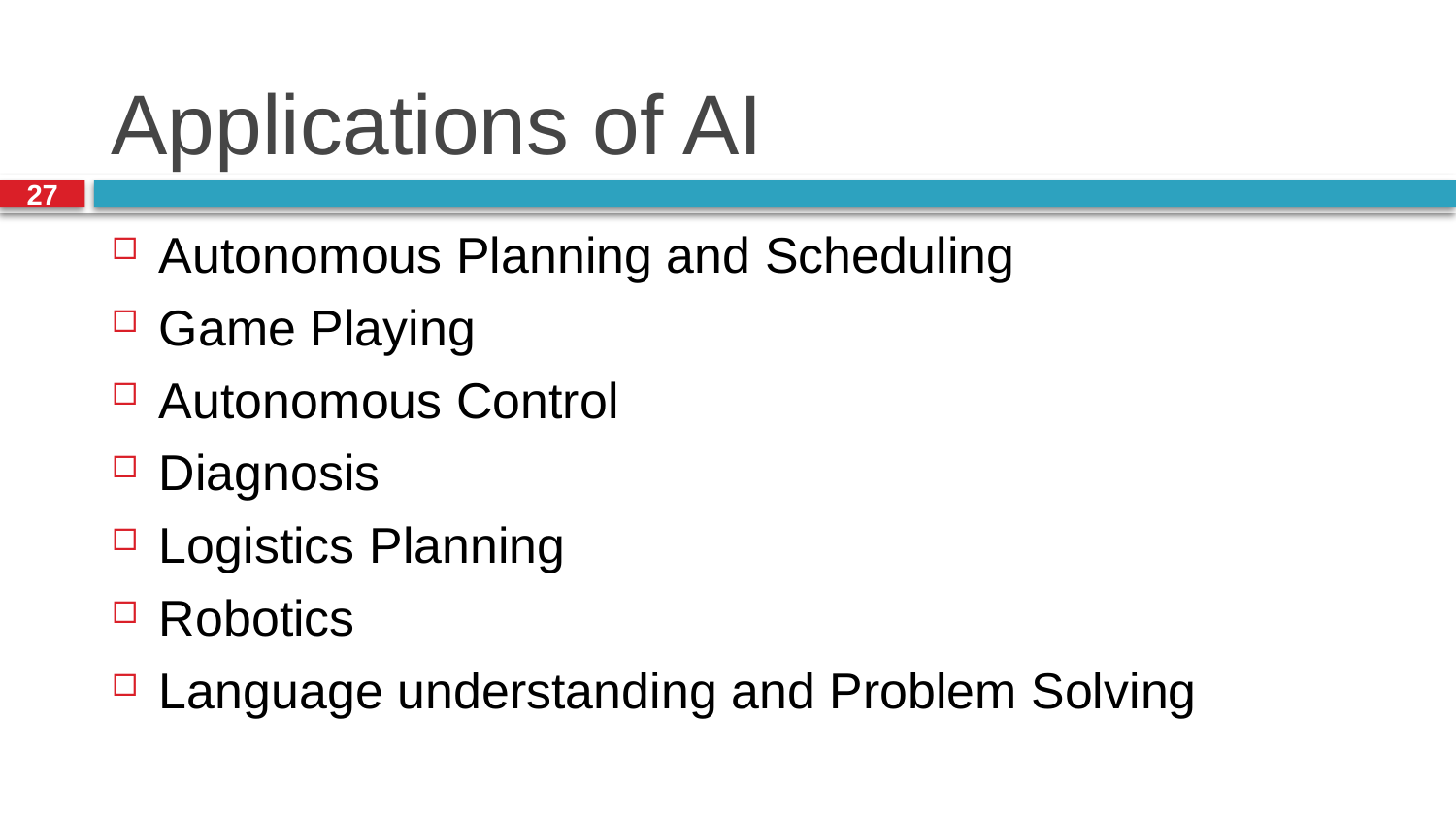

# Applications of AI
27
Autonomous Planning and Scheduling
Game Playing
Autonomous Control
Diagnosis
Logistics Planning
Robotics
Language understanding and Problem Solving